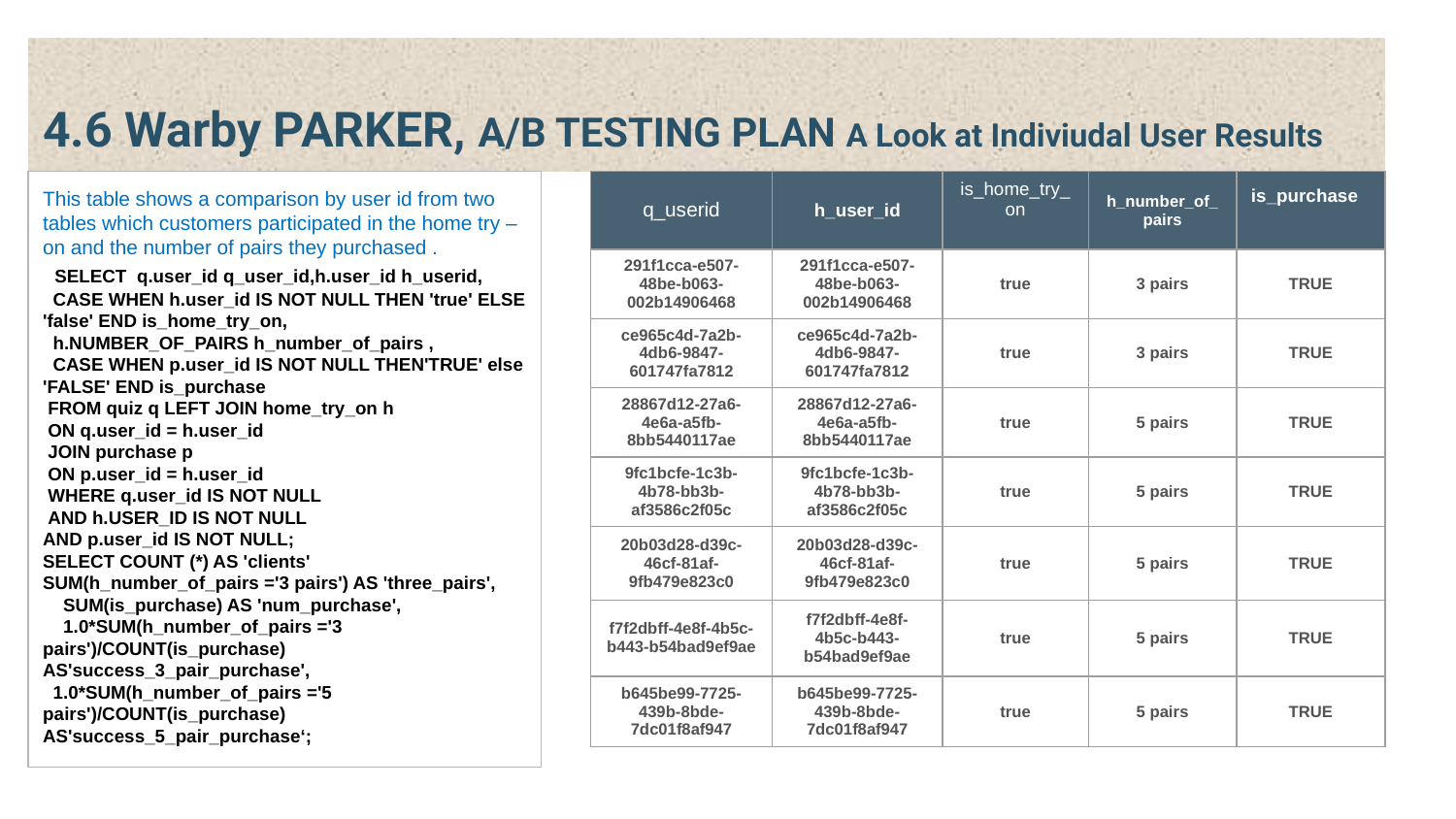

4.6 Warby PARKER, A/B TESTING PLAN A Look at Indiviudal User Results
| q\_userid | h\_user\_id | is\_home\_try\_on | h\_number\_of\_pairs | is\_purchase |
| --- | --- | --- | --- | --- |
| 291f1cca-e507-48be-b063-002b14906468 | 291f1cca-e507-48be-b063-002b14906468 | true | 3 pairs | TRUE |
| ce965c4d-7a2b-4db6-9847-601747fa7812 | ce965c4d-7a2b-4db6-9847-601747fa7812 | true | 3 pairs | TRUE |
| 28867d12-27a6-4e6a-a5fb-8bb5440117ae | 28867d12-27a6-4e6a-a5fb-8bb5440117ae | true | 5 pairs | TRUE |
| 9fc1bcfe-1c3b-4b78-bb3b-af3586c2f05c | 9fc1bcfe-1c3b-4b78-bb3b-af3586c2f05c | true | 5 pairs | TRUE |
| 20b03d28-d39c-46cf-81af-9fb479e823c0 | 20b03d28-d39c-46cf-81af-9fb479e823c0 | true | 5 pairs | TRUE |
| f7f2dbff-4e8f-4b5c-b443-b54bad9ef9ae | f7f2dbff-4e8f-4b5c-b443-b54bad9ef9ae | true | 5 pairs | TRUE |
| b645be99-7725-439b-8bde-7dc01f8af947 | b645be99-7725-439b-8bde-7dc01f8af947 | true | 5 pairs | TRUE |
This table shows a comparison by user id from two tables which customers participated in the home try –on and the number of pairs they purchased .
  SELECT  q.user_id q_user_id,h.user_id h_userid,
  CASE WHEN h.user_id IS NOT NULL THEN 'true' ELSE 'false' END is_home_try_on,
  h.NUMBER_OF_PAIRS h_number_of_pairs ,
  CASE WHEN p.user_id IS NOT NULL THEN'TRUE' else 'FALSE' END is_purchase
 FROM quiz q LEFT JOIN home_try_on h
 ON q.user_id = h.user_id
 JOIN purchase p
 ON p.user_id = h.user_id
 WHERE q.user_id IS NOT NULL
 AND h.USER_ID IS NOT NULL
AND p.user_id IS NOT NULL;
SELECT COUNT (*) AS 'clients'
SUM(h_number_of_pairs ='3 pairs') AS 'three_pairs',
    SUM(is_purchase) AS 'num_purchase',
    1.0*SUM(h_number_of_pairs ='3 pairs')/COUNT(is_purchase) AS'success_3_pair_purchase',
  1.0*SUM(h_number_of_pairs ='5 pairs')/COUNT(is_purchase) AS'success_5_pair_purchase‘;